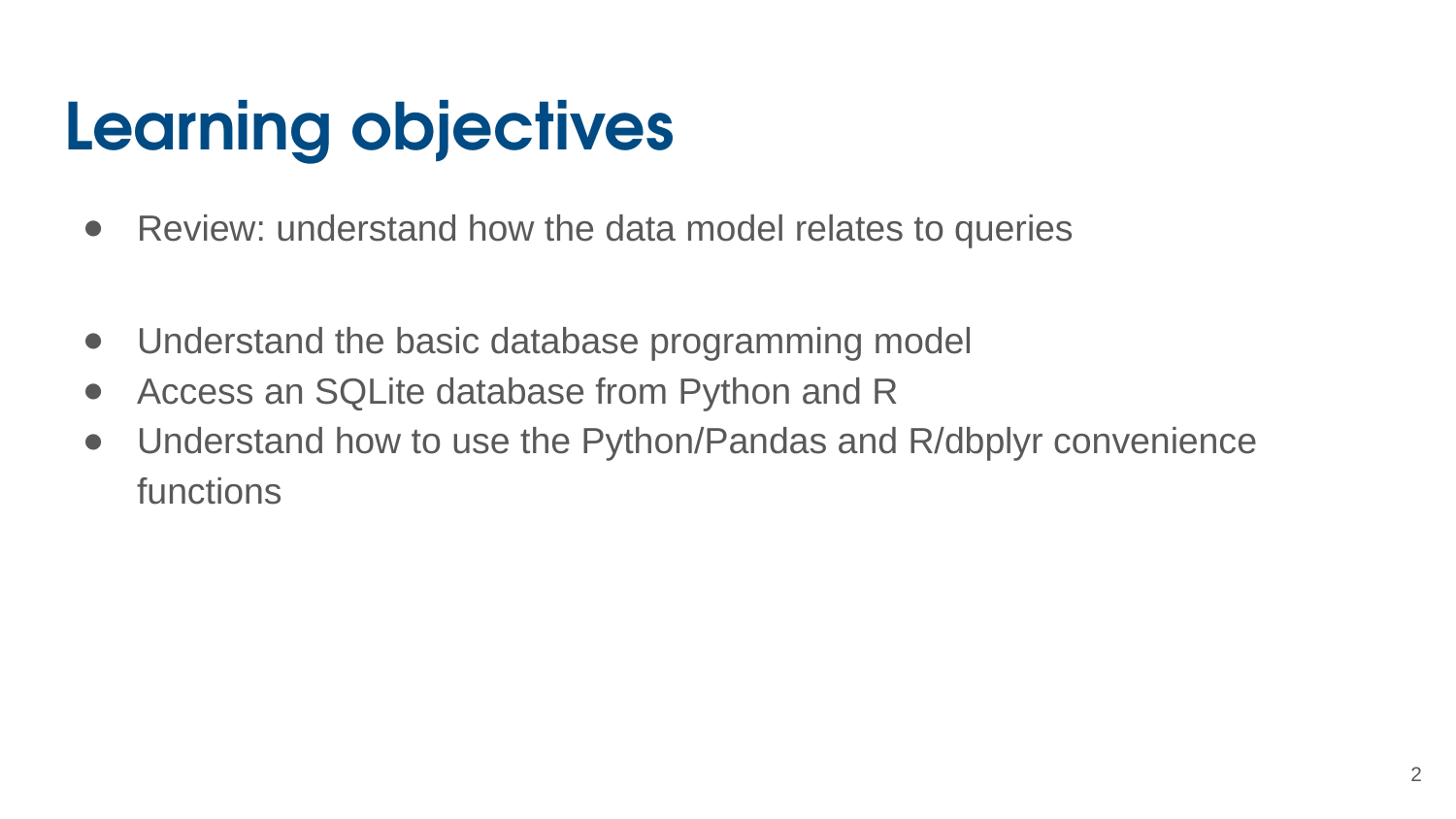

# Learning objectives
Review: understand how the data model relates to queries

Understand the basic database programming model
Access an SQLite database from Python and R
Understand how to use the Python/Pandas and R/dbplyr convenience functions
2